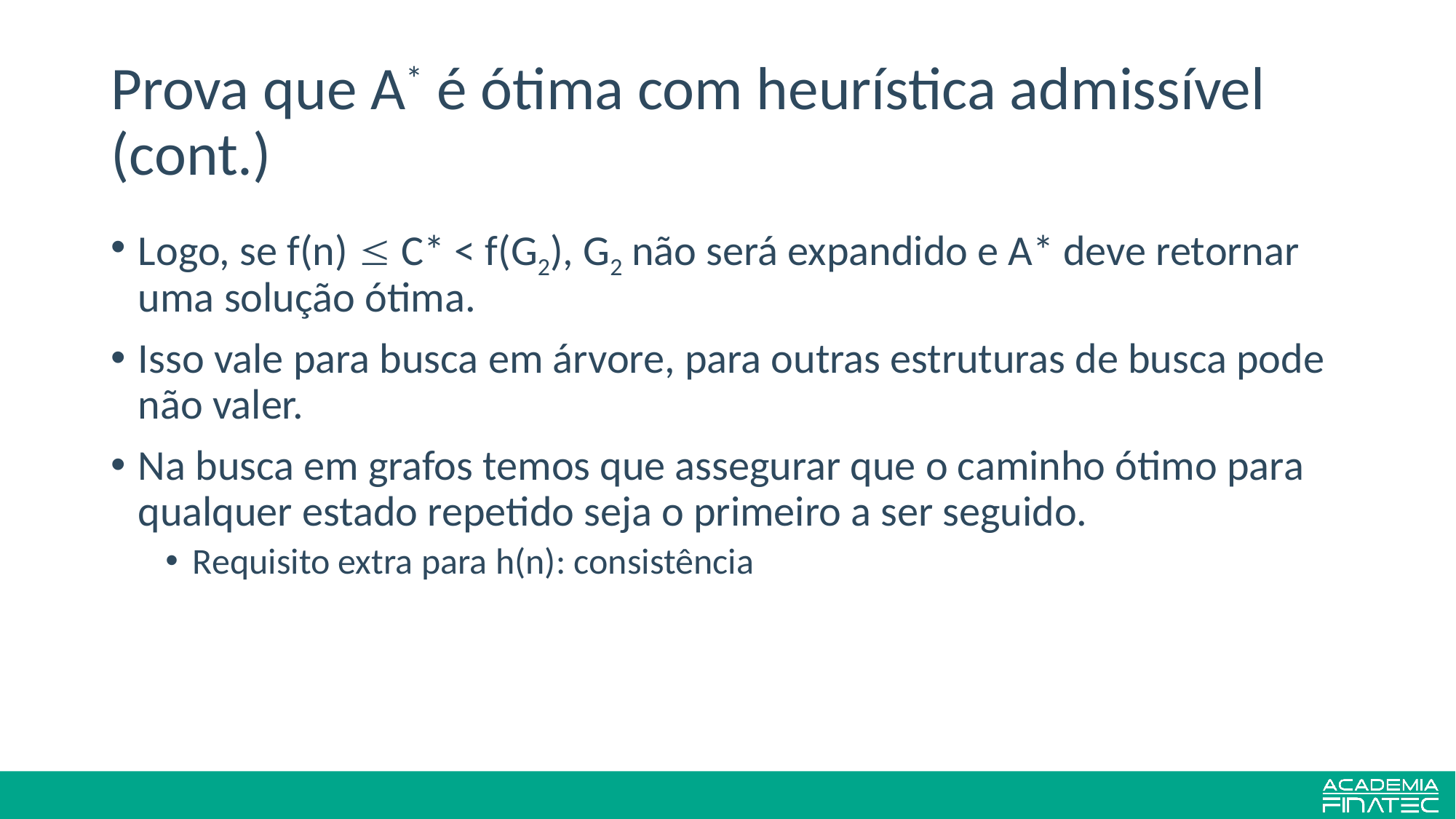

19
# Prova que A* é ótima com heurística admissível (cont.)
Logo, se f(n) ≤ C* < f(G2), G2 não será expandido e A* deve retornar uma solução ótima.
Isso vale para busca em árvore, para outras estruturas de busca pode não valer.
Na busca em grafos temos que assegurar que o caminho ótimo para qualquer estado repetido seja o primeiro a ser seguido.
Requisito extra para h(n): consistência